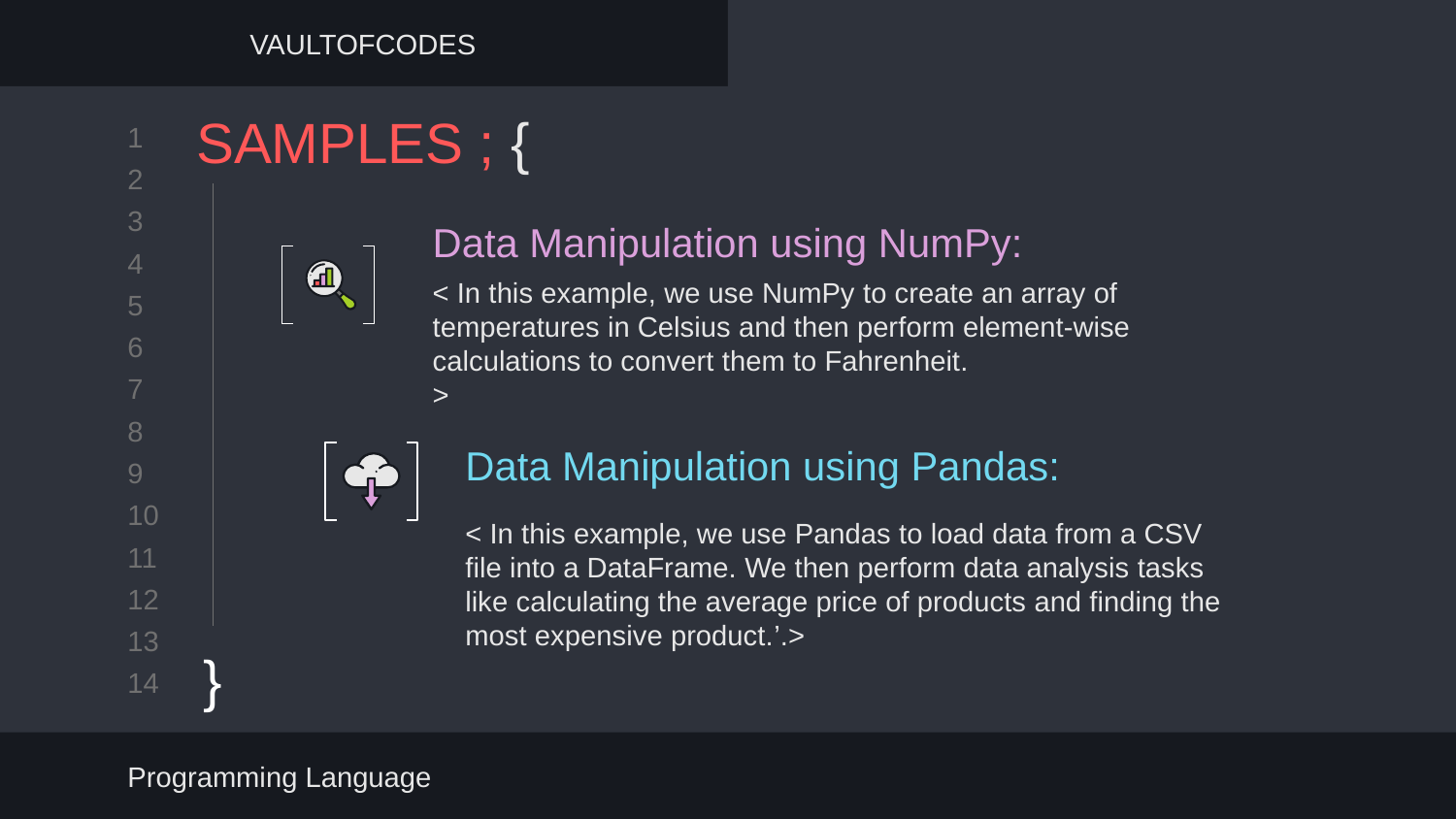

VAULTOFCODES
# SAMPLES ; {
}
Data Manipulation using NumPy:

< In this example, we use NumPy to create an array of temperatures in Celsius and then perform element-wise calculations to convert them to Fahrenheit.
>
Data Manipulation using Pandas:

< In this example, we use Pandas to load data from a CSV file into a DataFrame. We then perform data analysis tasks like calculating the average price of products and finding the most expensive product.’.>
Programming Language